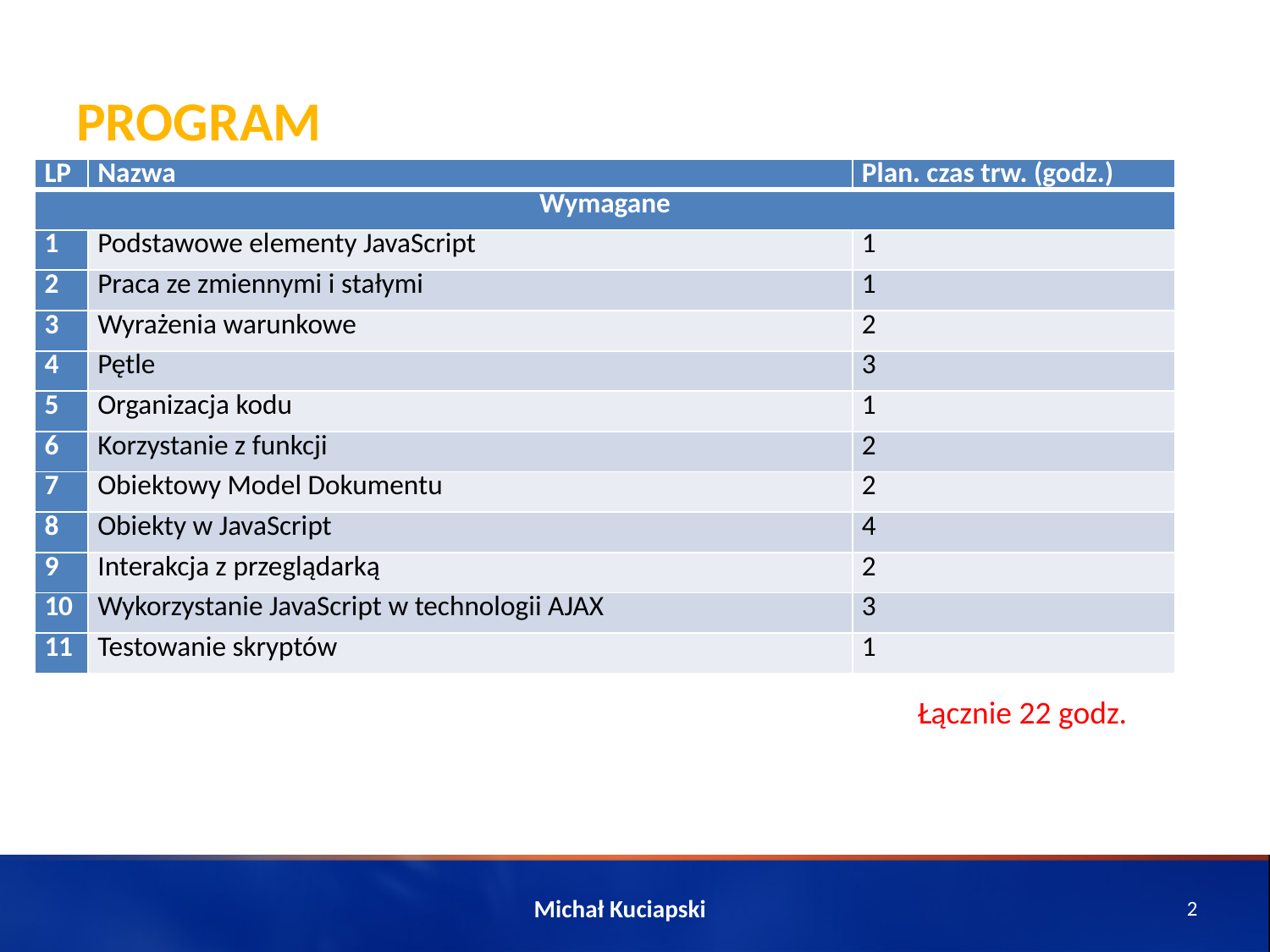

# Program
| LP | Nazwa | Plan. czas trw. (godz.) |
| --- | --- | --- |
| Wymagane |  |  |
| 1 | Podstawowe elementy JavaScript | 1 |
| 2 | Praca ze zmiennymi i stałymi | 1 |
| 3 | Wyrażenia warunkowe | 2 |
| 4 | Pętle | 3 |
| 5 | Organizacja kodu | 1 |
| 6 | Korzystanie z funkcji | 2 |
| 7 | Obiektowy Model Dokumentu | 2 |
| 8 | Obiekty w JavaScript | 4 |
| 9 | Interakcja z przeglądarką | 2 |
| 10 | Wykorzystanie JavaScript w technologii AJAX | 3 |
| 11 | Testowanie skryptów | 1 |
Łącznie 22 godz.
Michał Kuciapski
2